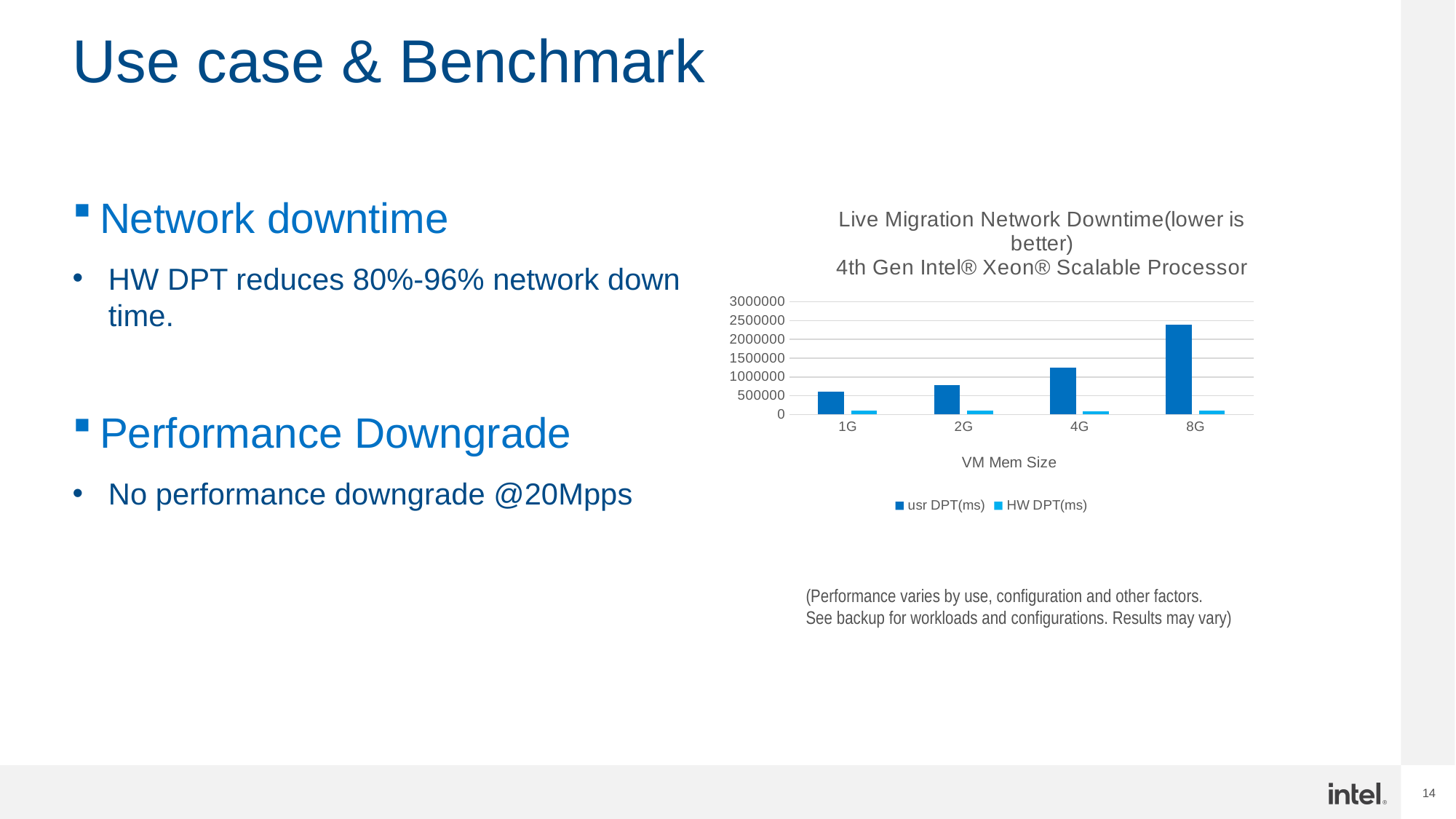

# Use case & Benchmark
Network downtime
HW DPT reduces 80%-96% network down time.

Performance Downgrade
No performance downgrade @20Mpps

### Chart: Live Migration Network Downtime(lower is better)
4th Gen Intel® Xeon® Scalable Processor

| Category | usr DPT(ms) | HW DPT(ms) |
|---|---|---|
| 1G | 599367.0 | 95879.0 |
| 2G | 782428.0 | 95123.0 |
| 4G | 1255624.0 | 86304.0 |
| 8G | 2398489.0 | 98517.0 |
(Performance varies by use, configuration and other factors.
See backup for workloads and configurations. Results may vary)